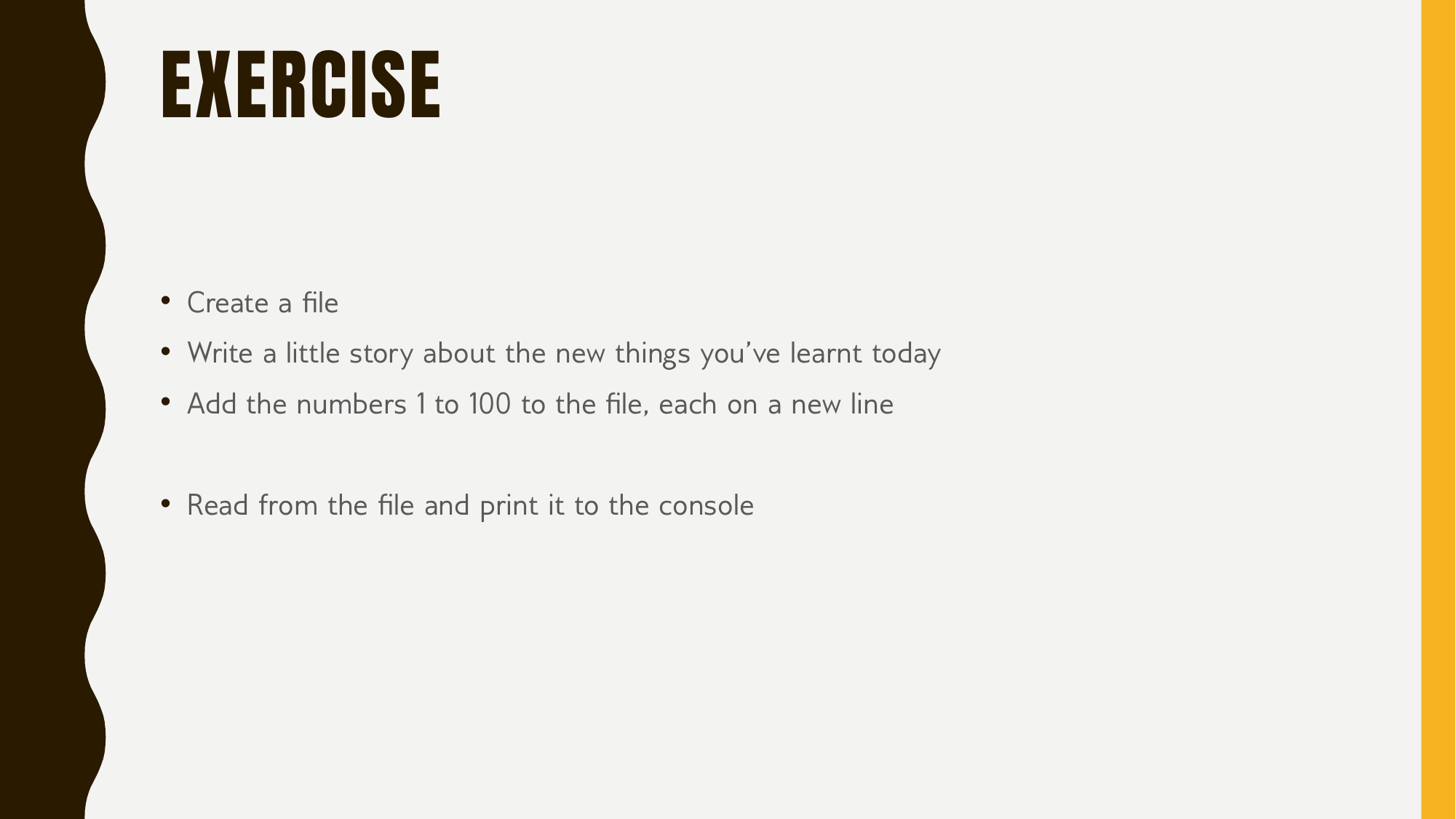

# Exercise
Create a file
Write a little story about the new things you’ve learnt today
Add the numbers 1 to 100 to the file, each on a new line

Read from the file and print it to the console